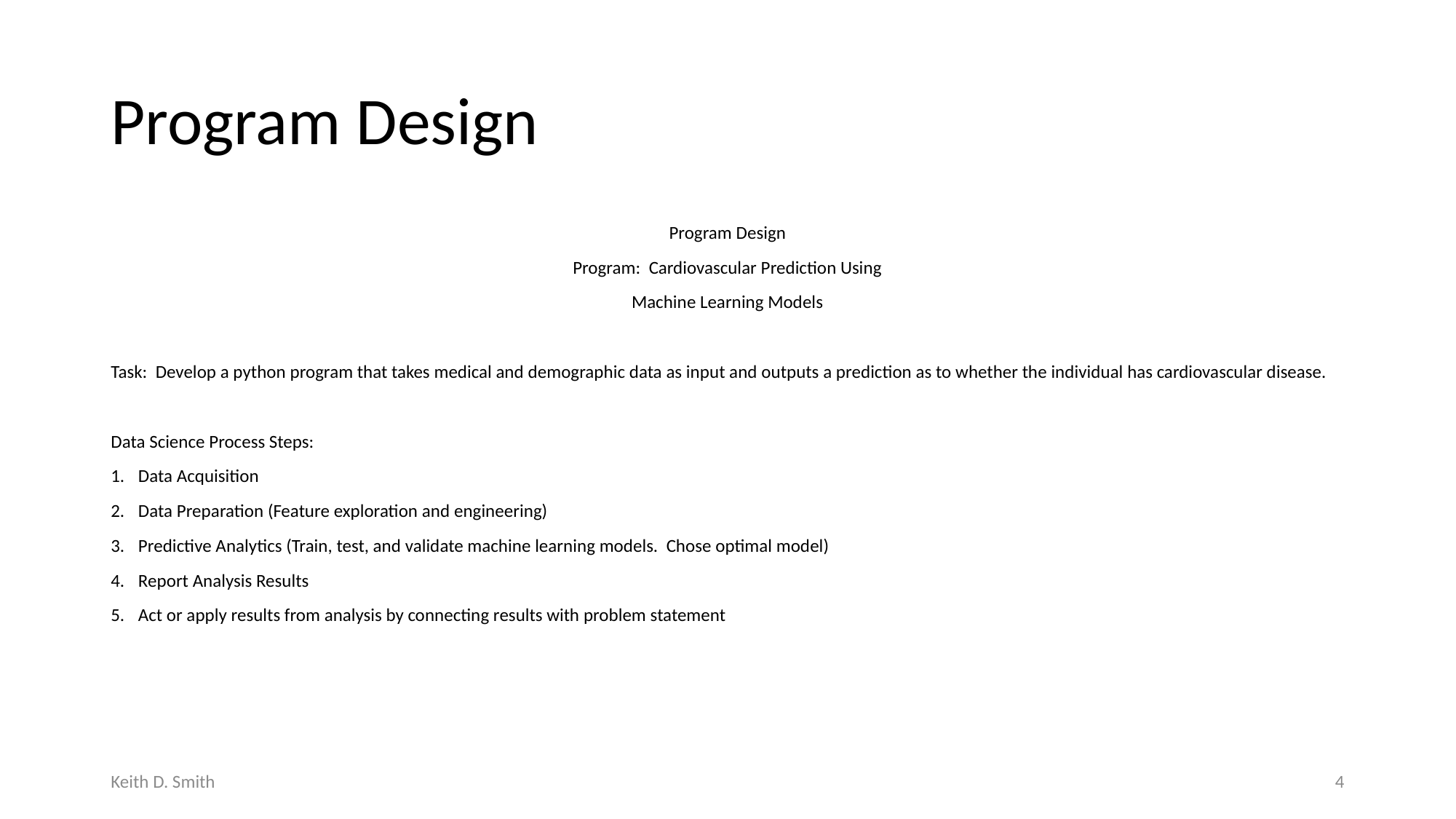

# Program Design
Program Design
Program:  Cardiovascular Prediction Using
Machine Learning Models

Task:  Develop a python program that takes medical and demographic data as input and outputs a prediction as to whether the individual has cardiovascular disease.

Data Science Process Steps:
Data Acquisition
Data Preparation (Feature exploration and engineering)
Predictive Analytics (Train, test, and validate machine learning models.  Chose optimal model)
Report Analysis Results
Act or apply results from analysis by connecting results with problem statement

Keith D. Smith
4